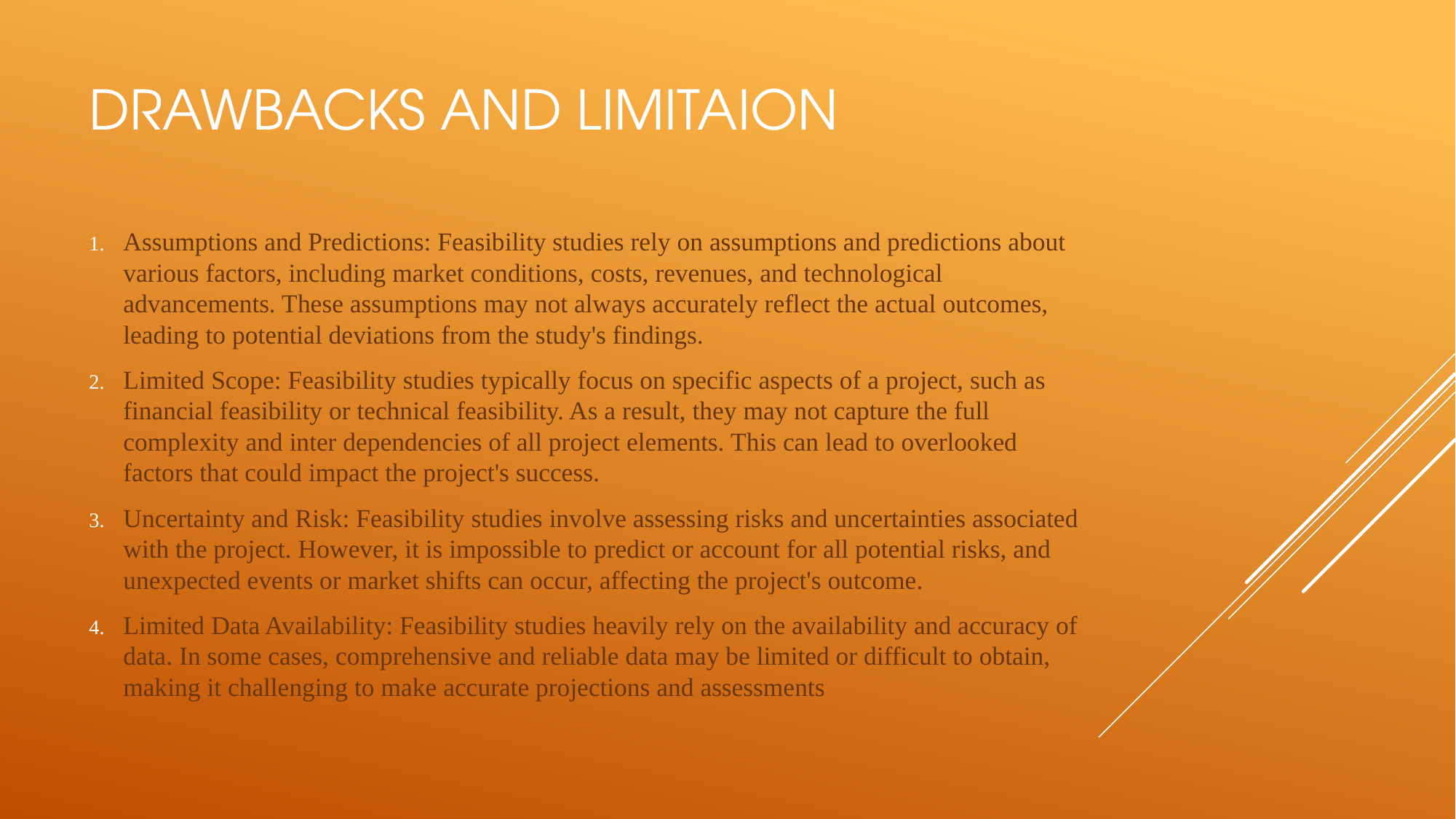

# DRAWBACKS AND LIMITAION
Assumptions and Predictions: Feasibility studies rely on assumptions and predictions about various factors, including market conditions, costs, revenues, and technological advancements. These assumptions may not always accurately reflect the actual outcomes, leading to potential deviations from the study's findings.
Limited Scope: Feasibility studies typically focus on specific aspects of a project, such as financial feasibility or technical feasibility. As a result, they may not capture the full complexity and inter dependencies of all project elements. This can lead to overlooked factors that could impact the project's success.
Uncertainty and Risk: Feasibility studies involve assessing risks and uncertainties associated with the project. However, it is impossible to predict or account for all potential risks, and unexpected events or market shifts can occur, affecting the project's outcome.
Limited Data Availability: Feasibility studies heavily rely on the availability and accuracy of data. In some cases, comprehensive and reliable data may be limited or difficult to obtain, making it challenging to make accurate projections and assessments